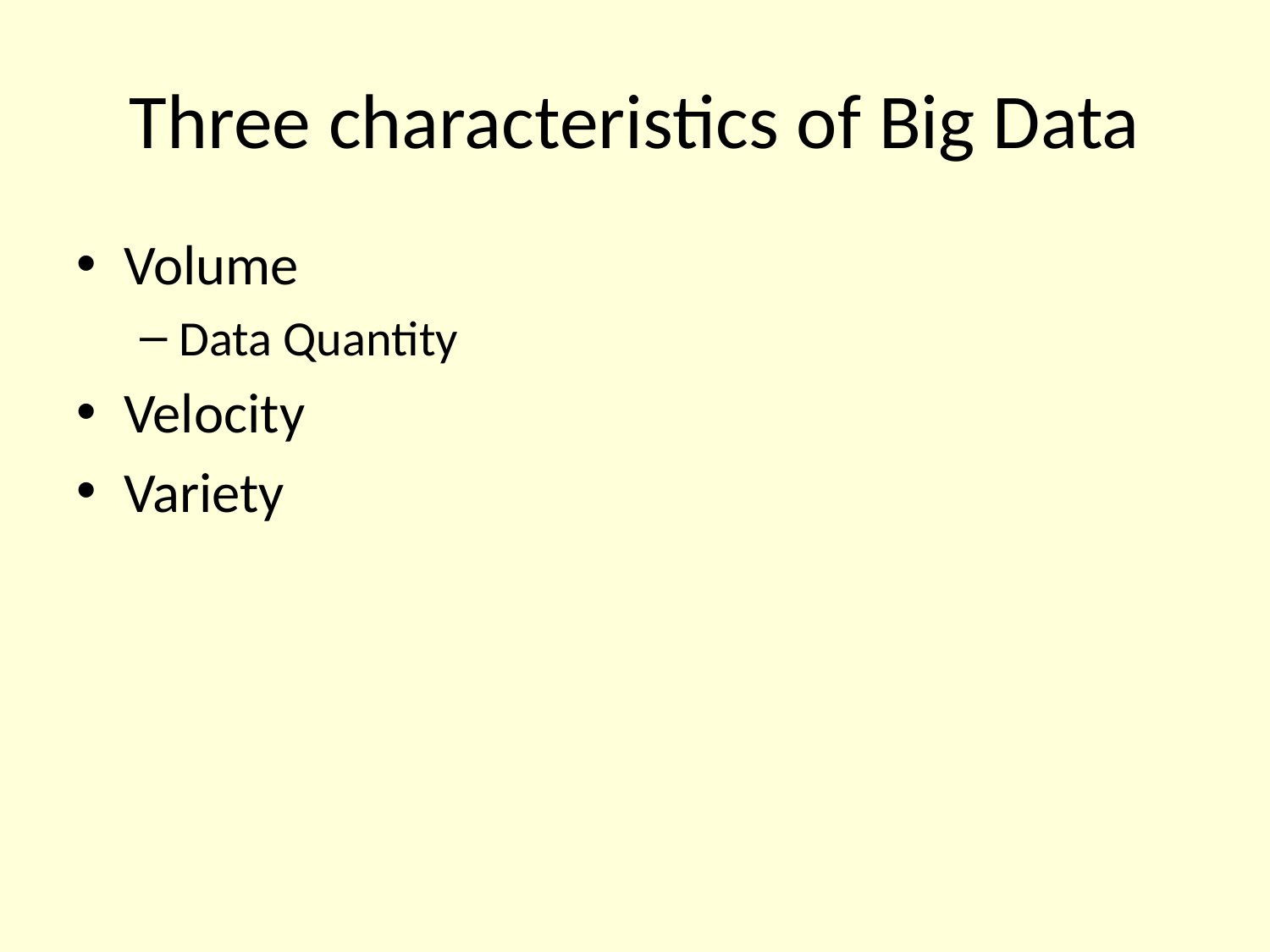

# Three characteristics of Big Data
Volume
Data Quantity
Velocity
Variety